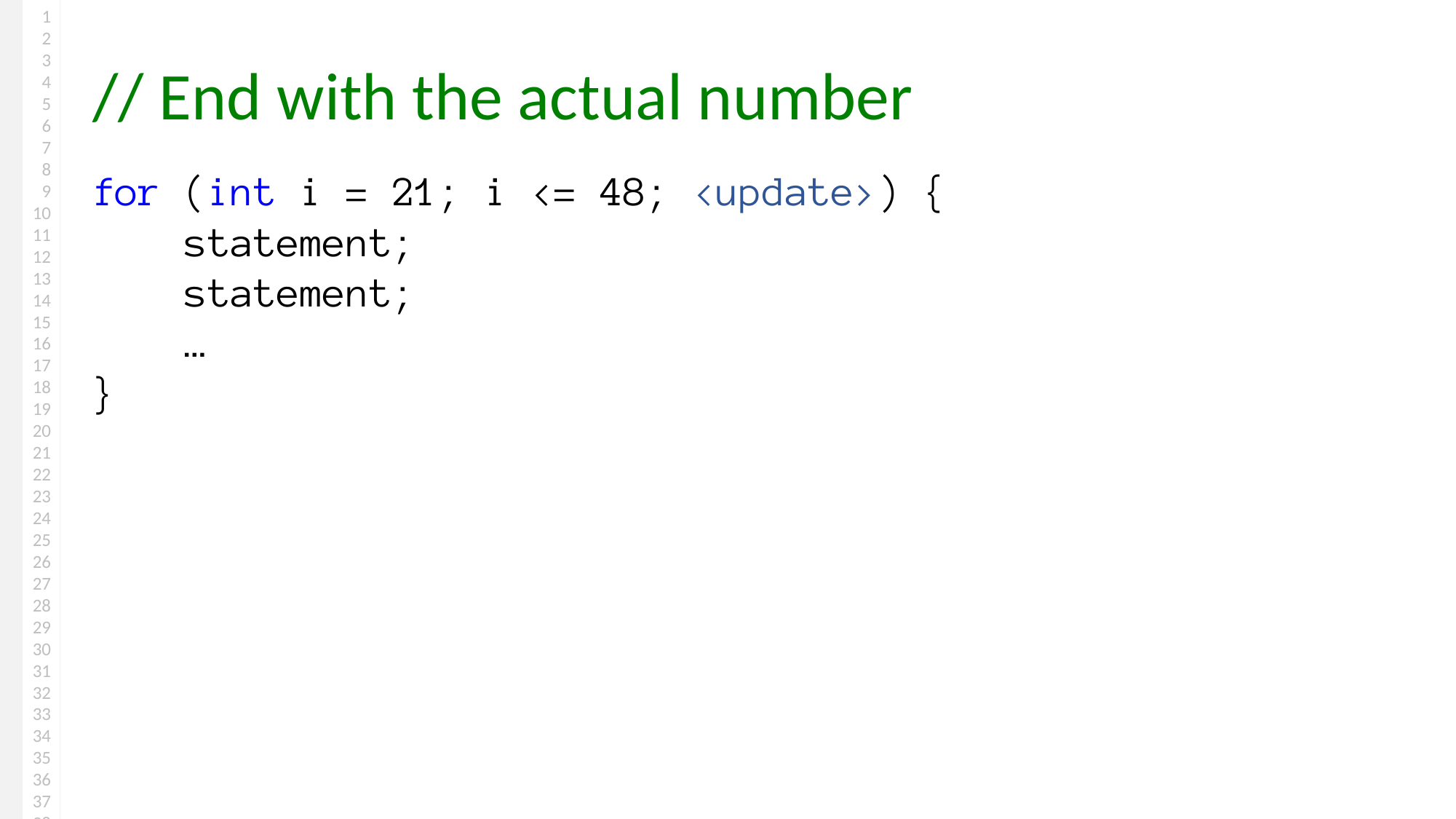

# // End with the actual number
for (int i = 21; i <= 48; <update>) {
    statement;
    statement;
    …
}